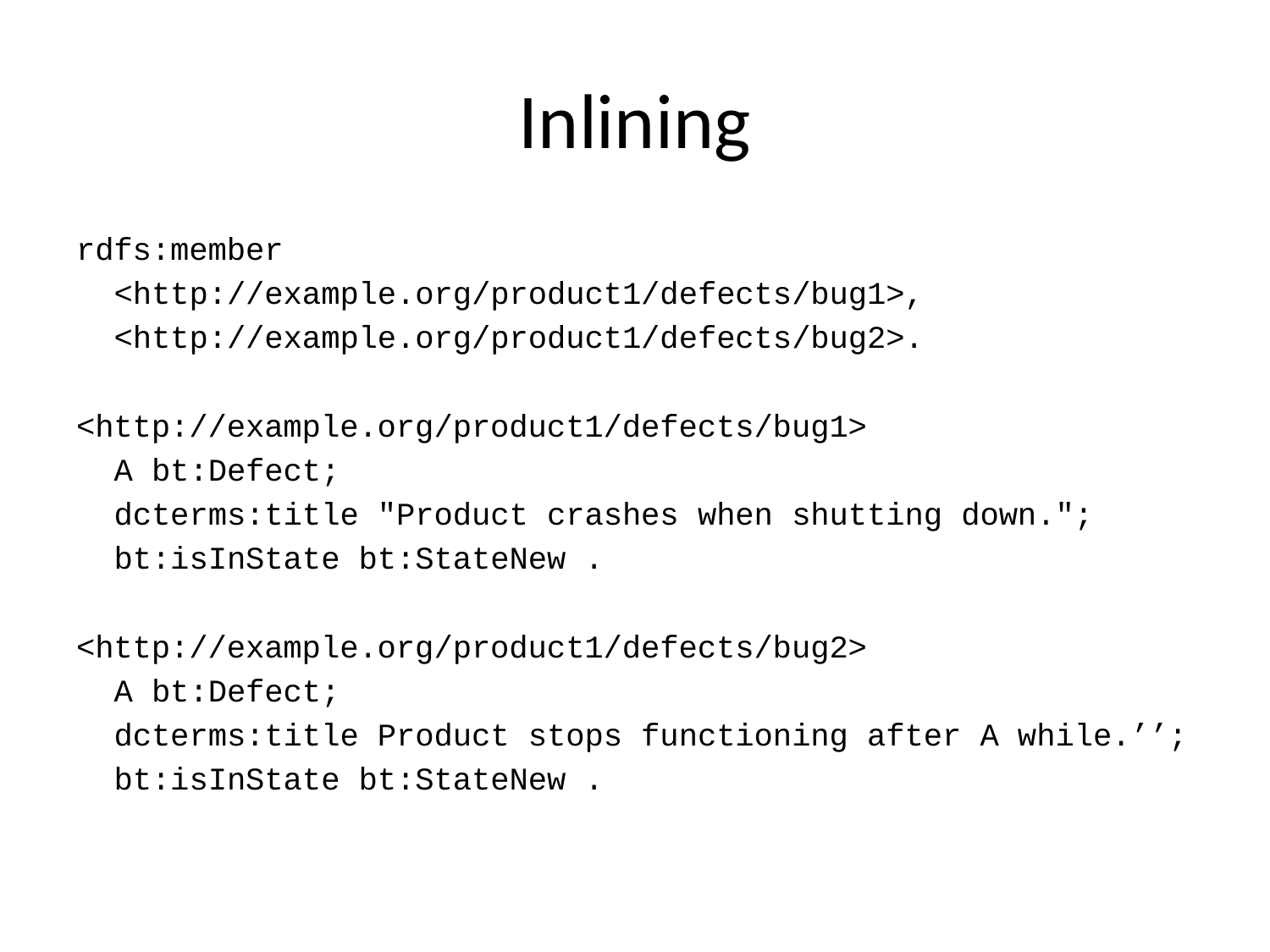

# Inlining
rdfs:member
  <http://example.org/product1/defects/bug1>,
  <http://example.org/product1/defects/bug2>.

<http://example.org/product1/defects/bug1>
  A bt:Defect;
  dcterms:title "Product crashes when shutting down.";
  bt:isInState bt:StateNew .

<http://example.org/product1/defects/bug2>
  A bt:Defect;
  dcterms:title Product stops functioning after A while.’’;
  bt:isInState bt:StateNew .